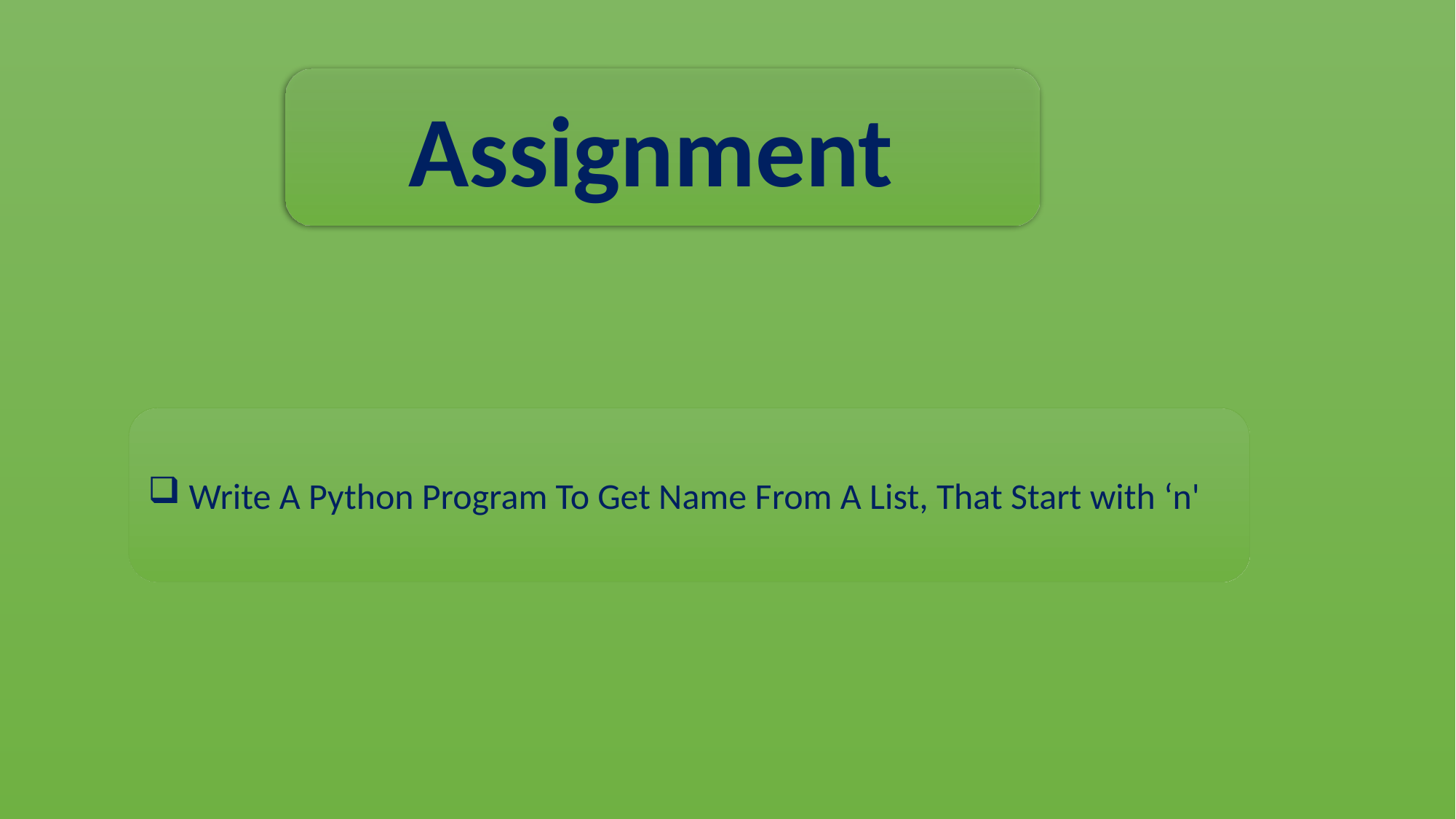

Assignment
Write A Python Program To Get Name From A List, That Start with ‘n'